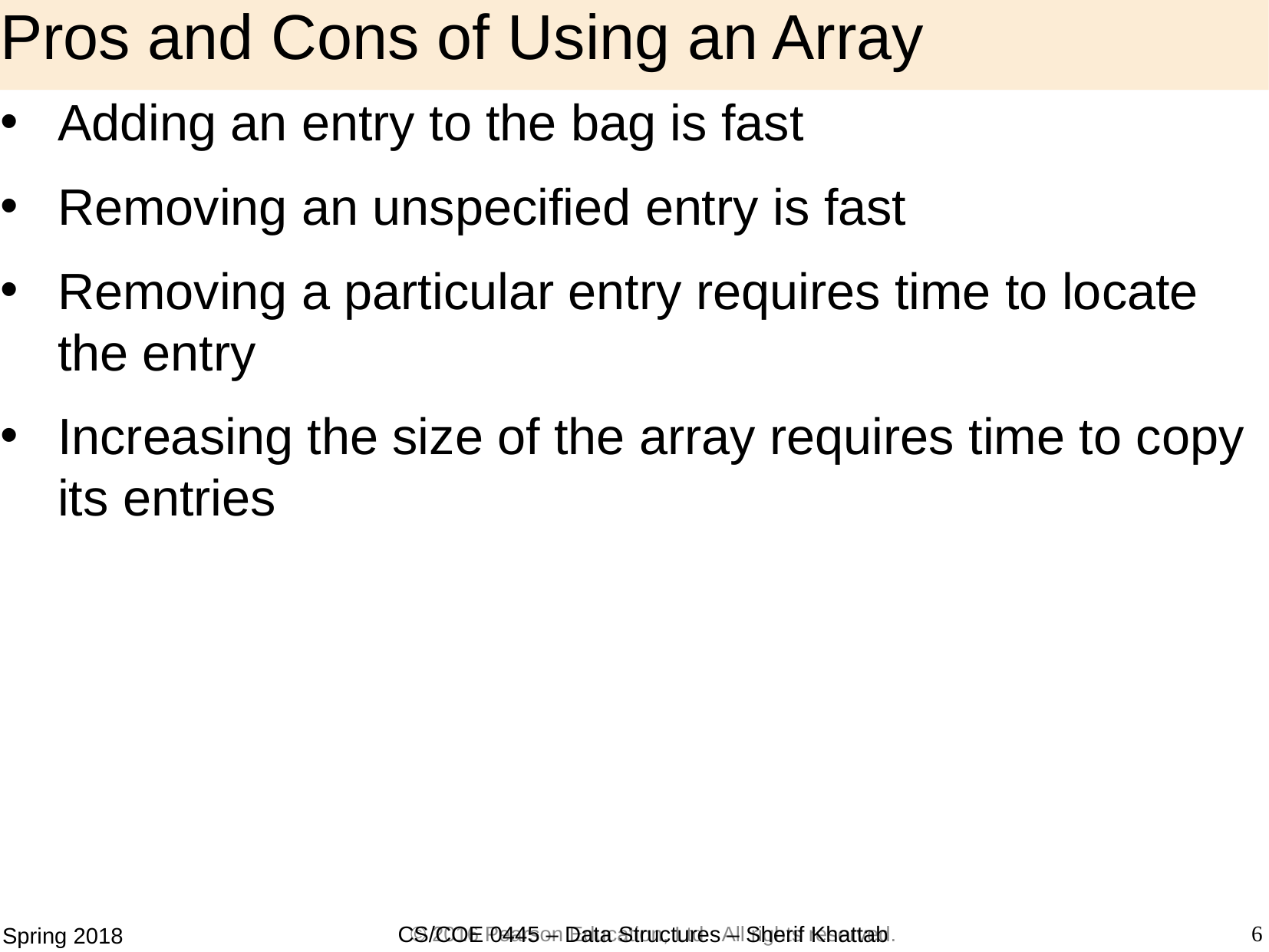

# Pros and Cons of Using an Array
Adding an entry to the bag is fast
Removing an unspecified entry is fast
Removing a particular entry requires time to locate the entry
Increasing the size of the array requires time to copy its entries
© 2016 Pearson Education, Ltd.  All rights reserved.
6
CS/COE 0445 – Data Structures – Sherif Khattab
Spring 2018